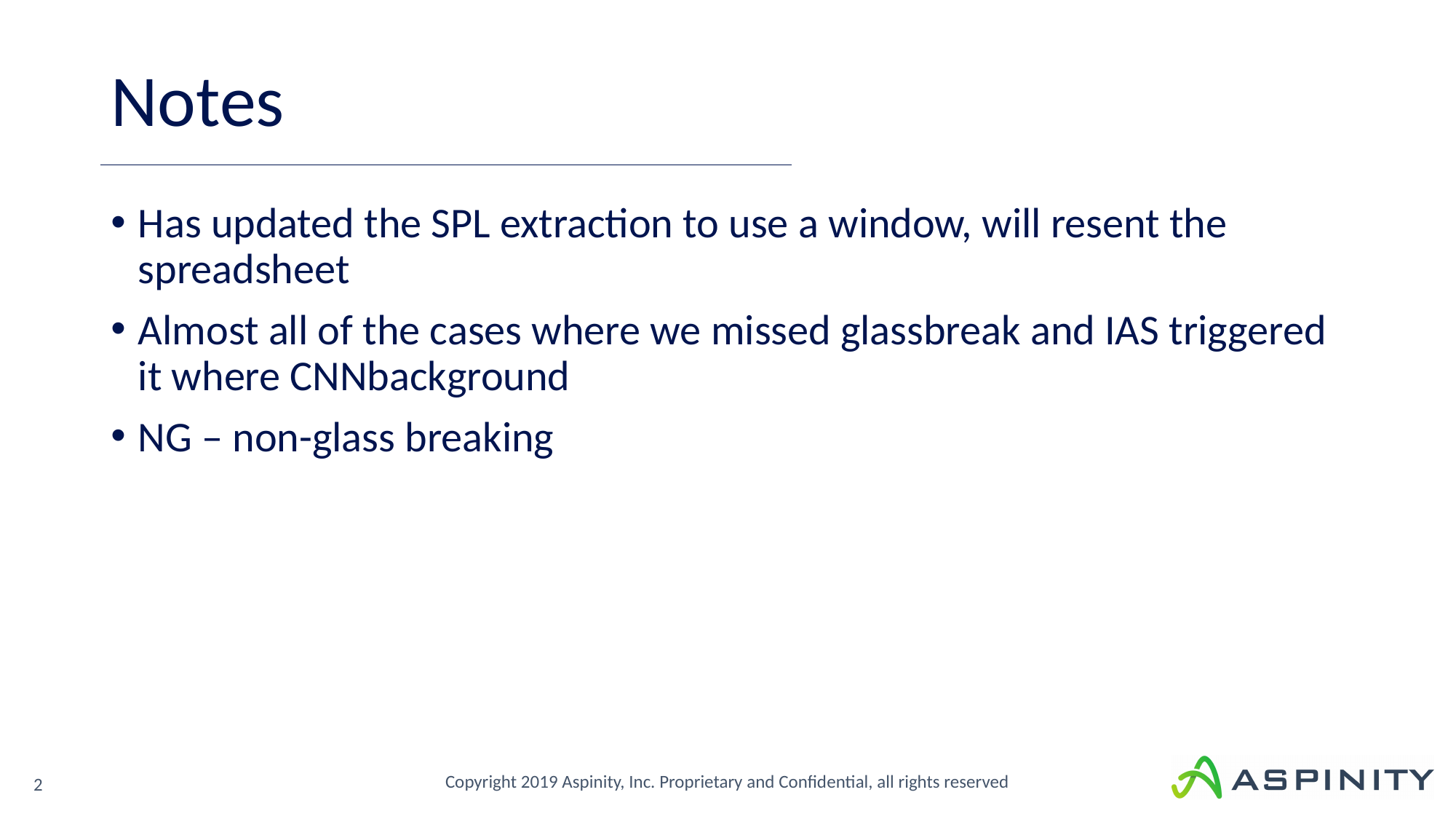

# Notes
Has updated the SPL extraction to use a window, will resent the spreadsheet
Almost all of the cases where we missed glassbreak and IAS triggered it where CNNbackground
NG – non-glass breaking
Copyright 2019 Aspinity, Inc. Proprietary and Confidential, all rights reserved
2